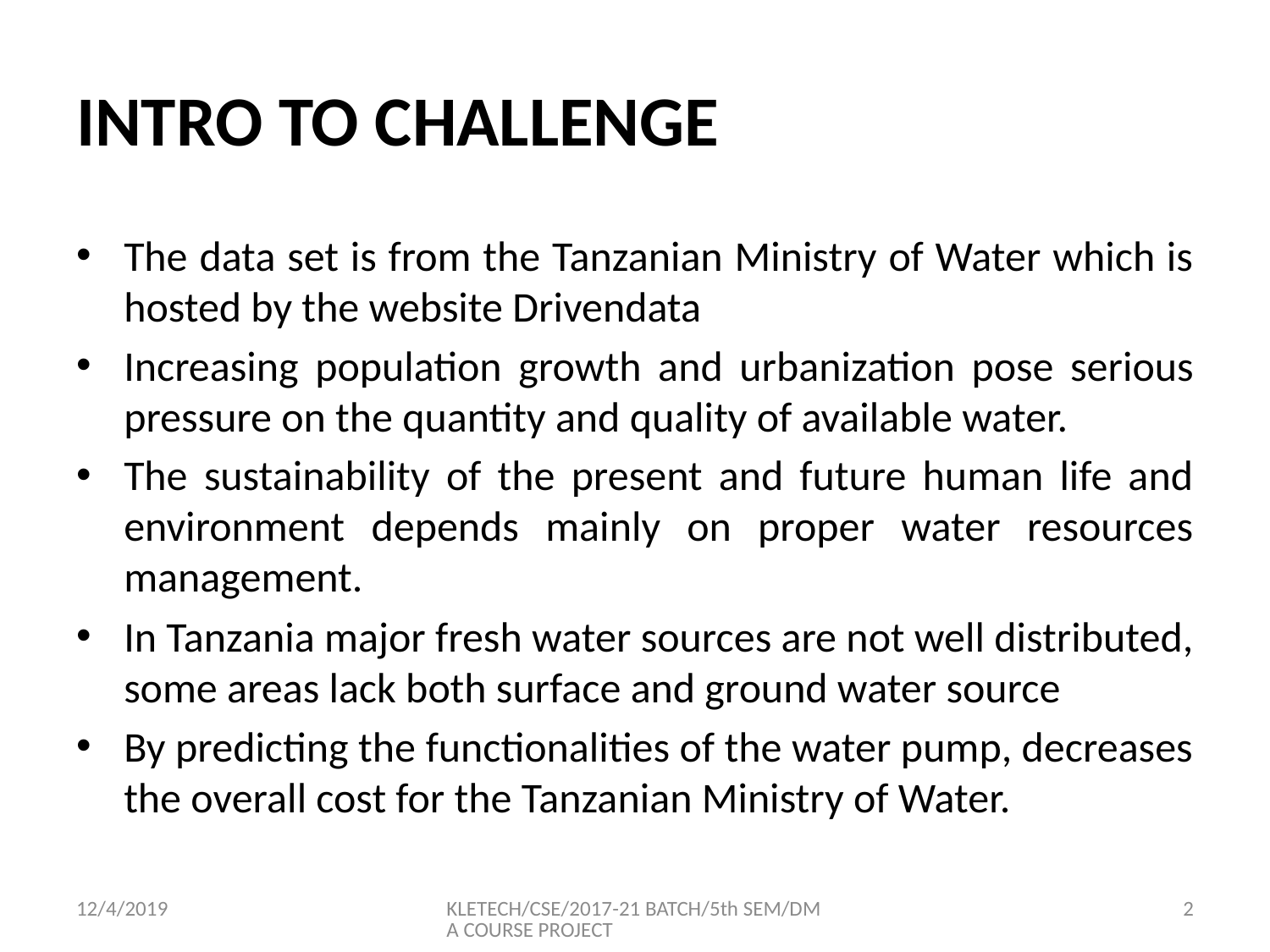

# INTRO TO CHALLENGE
The data set is from the Tanzanian Ministry of Water which is hosted by the website Drivendata
Increasing population growth and urbanization pose serious pressure on the quantity and quality of available water.
The sustainability of the present and future human life and environment depends mainly on proper water resources management.
In Tanzania major fresh water sources are not well distributed, some areas lack both surface and ground water source
By predicting the functionalities of the water pump, decreases the overall cost for the Tanzanian Ministry of Water.
12/4/2019
KLETECH/CSE/2017-21 BATCH/5th SEM/DMA COURSE PROJECT
2